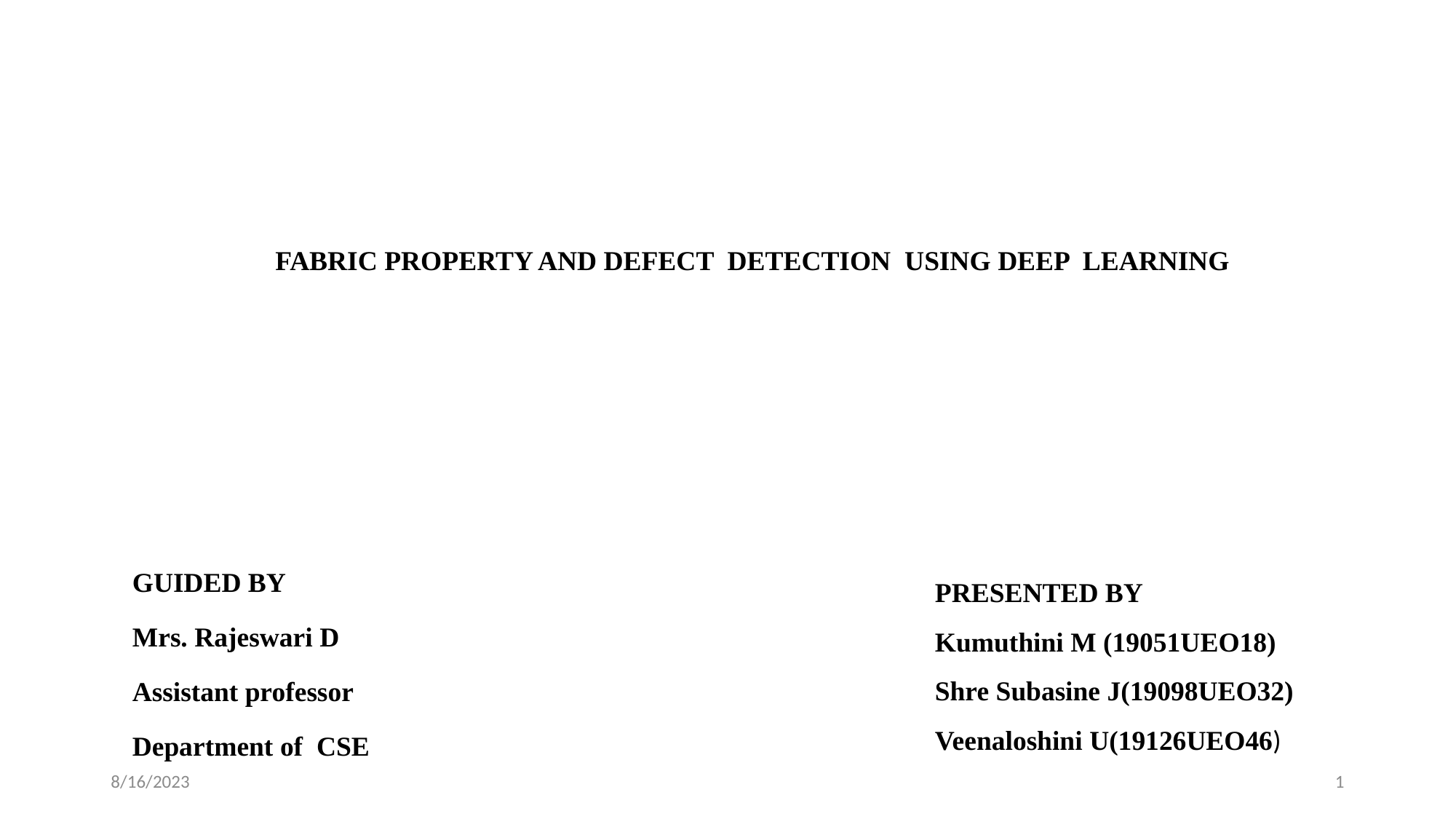

FABRIC PROPERTY AND DEFECT  DETECTION  USING DEEP  LEARNING

 GUIDED BY
 Mrs. Rajeswari D
 Assistant professor
 Department of  CSE
PRESENTED BY
Kumuthini M (19051UEO18)
Shre Subasine J(19098UEO32)
Veenaloshini U(19126UEO46)
8/16/2023
1